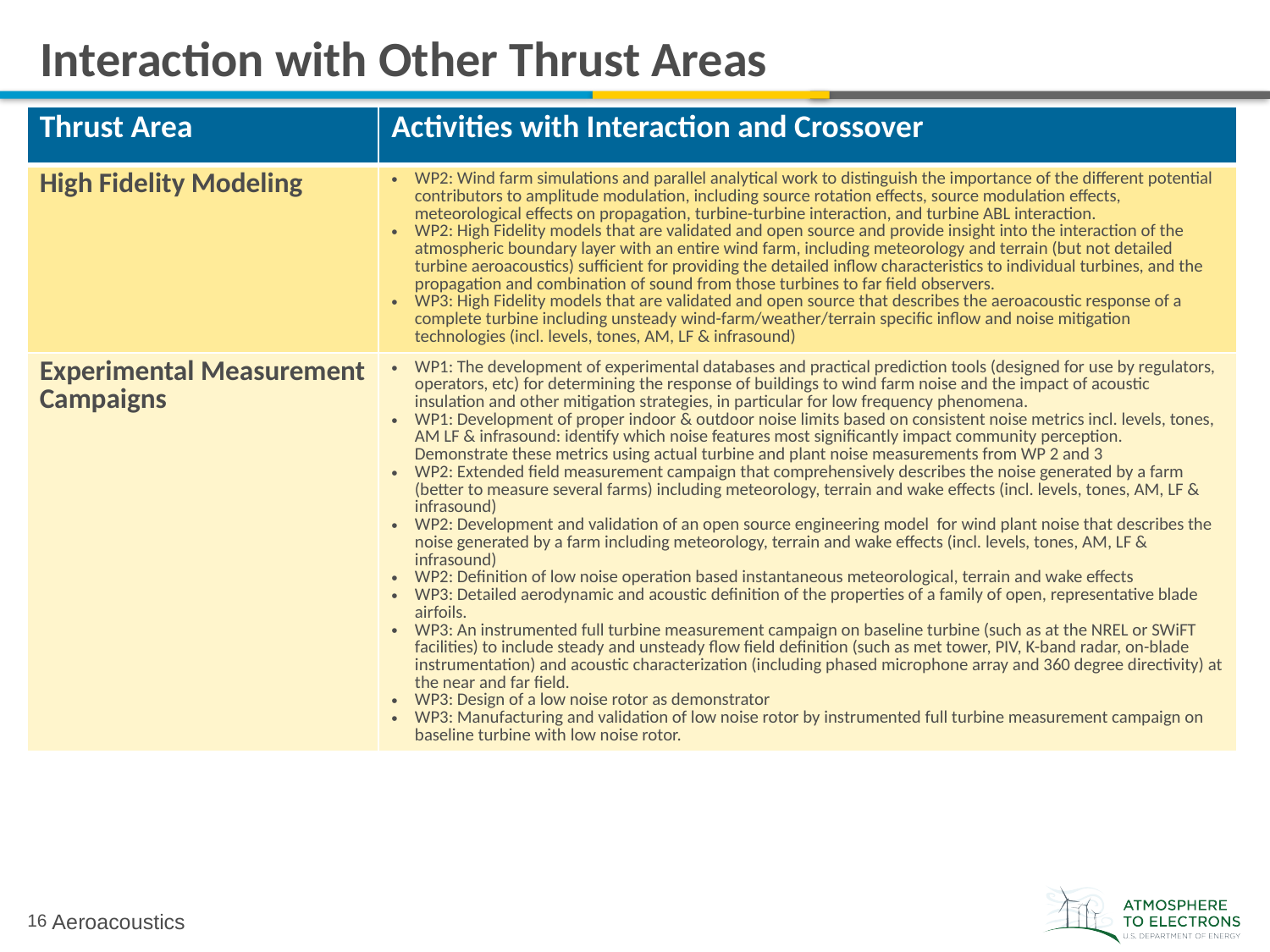

# Interaction with Other Thrust Areas
| Thrust Area | Activities with Interaction and Crossover |
| --- | --- |
| High Fidelity Modeling | WP2: Wind farm simulations and parallel analytical work to distinguish the importance of the different potential contributors to amplitude modulation, including source rotation effects, source modulation effects, meteorological effects on propagation, turbine-turbine interaction, and turbine ABL interaction. WP2: High Fidelity models that are validated and open source and provide insight into the interaction of the atmospheric boundary layer with an entire wind farm, including meteorology and terrain (but not detailed turbine aeroacoustics) sufficient for providing the detailed inflow characteristics to individual turbines, and the propagation and combination of sound from those turbines to far field observers. WP3: High Fidelity models that are validated and open source that describes the aeroacoustic response of a complete turbine including unsteady wind-farm/weather/terrain specific inflow and noise mitigation technologies (incl. levels, tones, AM, LF & infrasound) |
| Experimental Measurement Campaigns | WP1: The development of experimental databases and practical prediction tools (designed for use by regulators, operators, etc) for determining the response of buildings to wind farm noise and the impact of acoustic insulation and other mitigation strategies, in particular for low frequency phenomena. WP1: Development of proper indoor & outdoor noise limits based on consistent noise metrics incl. levels, tones, AM LF & infrasound: identify which noise features most significantly impact community perception. Demonstrate these metrics using actual turbine and plant noise measurements from WP 2 and 3 WP2: Extended field measurement campaign that comprehensively describes the noise generated by a farm (better to measure several farms) including meteorology, terrain and wake effects (incl. levels, tones, AM, LF & infrasound) WP2: Development and validation of an open source engineering model for wind plant noise that describes the noise generated by a farm including meteorology, terrain and wake effects (incl. levels, tones, AM, LF & infrasound) WP2: Definition of low noise operation based instantaneous meteorological, terrain and wake effects WP3: Detailed aerodynamic and acoustic definition of the properties of a family of open, representative blade airfoils. WP3: An instrumented full turbine measurement campaign on baseline turbine (such as at the NREL or SWiFT facilities) to include steady and unsteady flow field definition (such as met tower, PIV, K-band radar, on-blade instrumentation) and acoustic characterization (including phased microphone array and 360 degree directivity) at the near and far field. WP3: Design of a low noise rotor as demonstrator WP3: Manufacturing and validation of low noise rotor by instrumented full turbine measurement campaign on baseline turbine with low noise rotor. |
Aeroacoustics